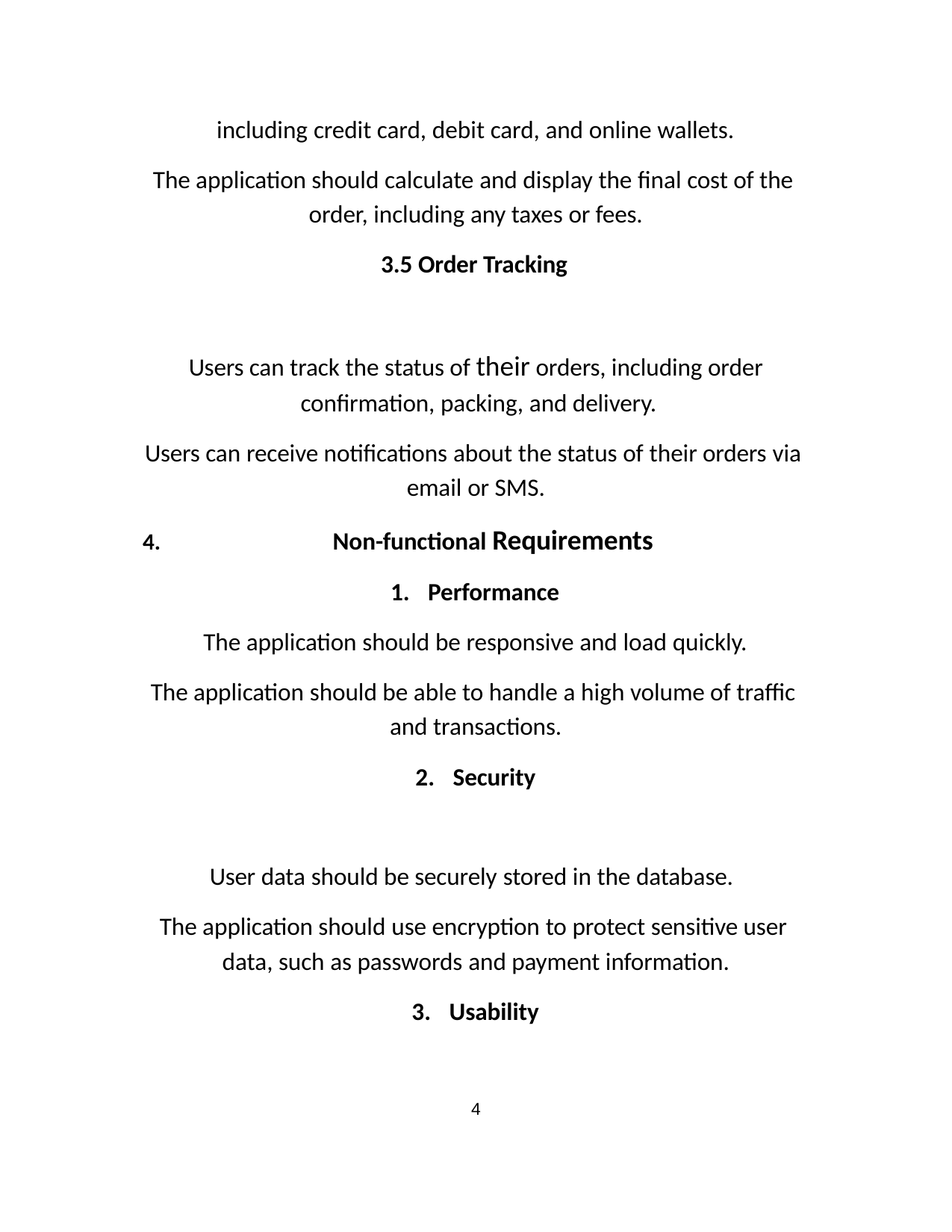

including credit card, debit card, and online wallets.
The application should calculate and display the final cost of the  order, including any taxes or fees.
3.5 Order Tracking

Users can track the status of their orders, including order  confirmation, packing, and delivery.
Users can receive notifications about the status of their orders via  email or SMS.
Non-functional Requirements
Performance
The application should be responsive and load quickly.
The application should be able to handle a high volume of traffic  and transactions.
Security

User data should be securely stored in the database.
The application should use encryption to protect sensitive user  data, such as passwords and payment information.
Usability
4